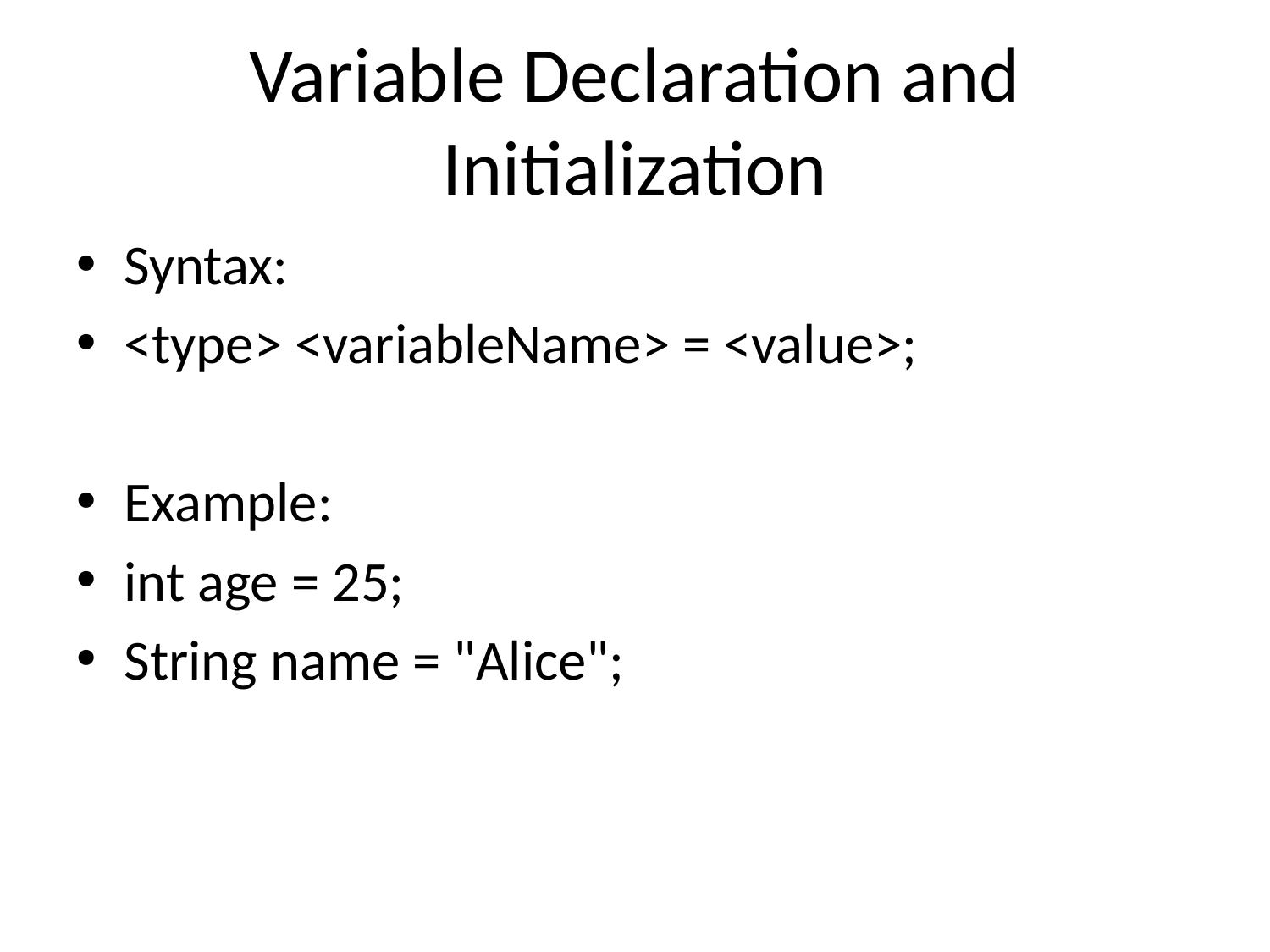

# Variable Declaration and Initialization
Syntax:
<type> <variableName> = <value>;

Example:
int age = 25;
String name = "Alice";